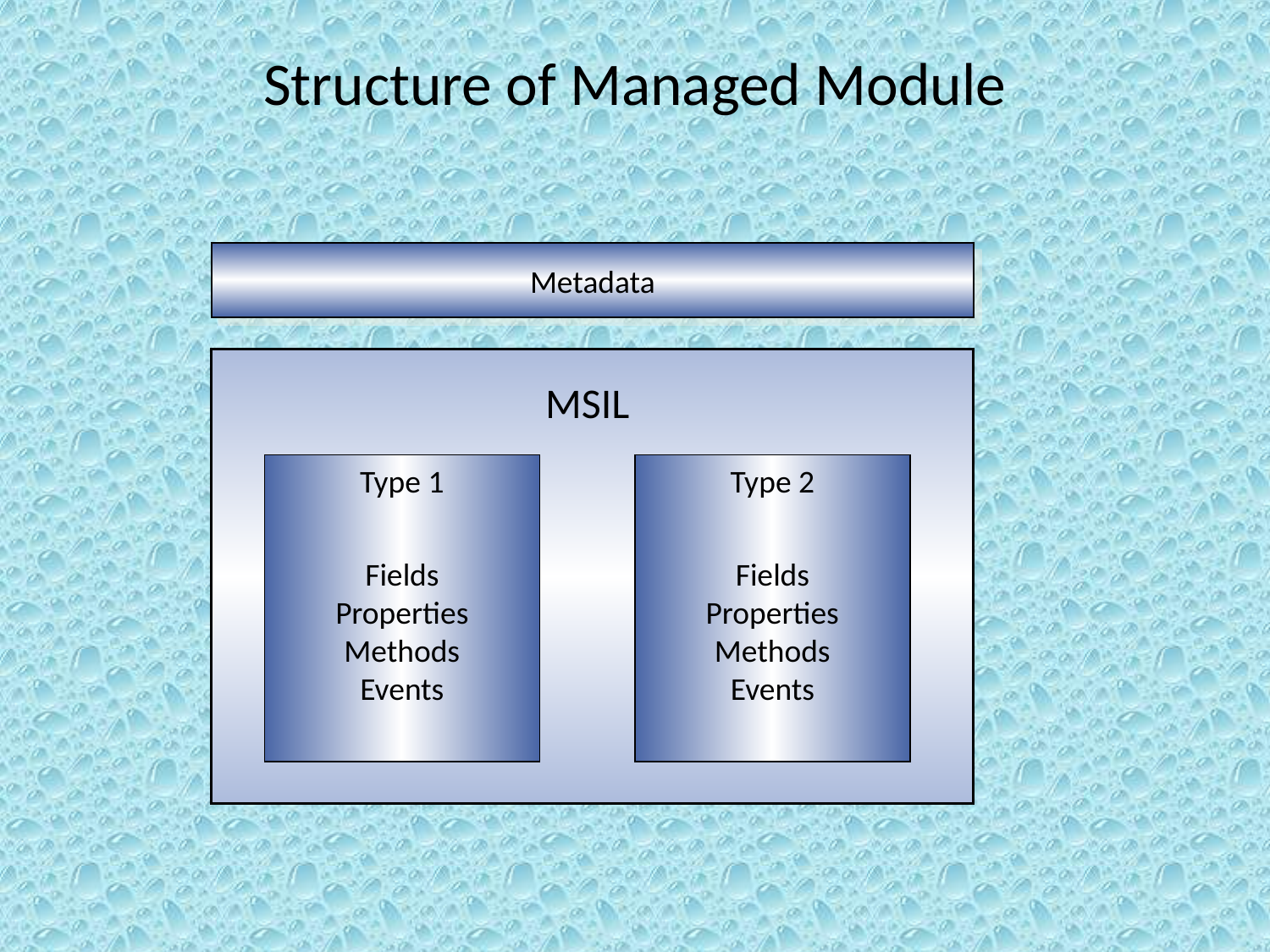

# Structure of Managed Module

Metadata

MSIL
Type 1

Fields
Properties
Methods
Events
Type 2

Fields
Properties
Methods
Events